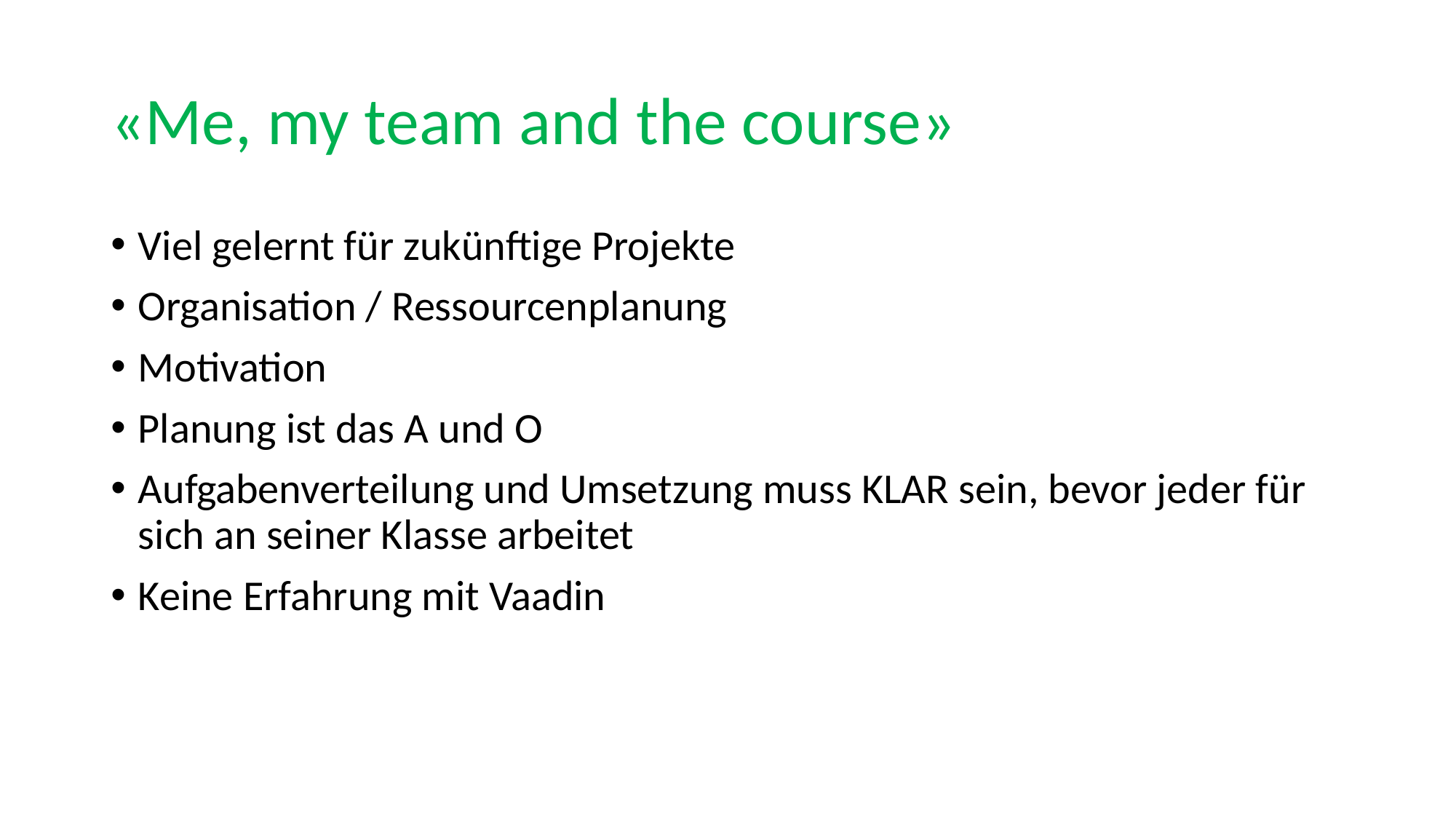

# «Me, my team and the course»
Viel gelernt für zukünftige Projekte
Organisation / Ressourcenplanung
Motivation
Planung ist das A und O
Aufgabenverteilung und Umsetzung muss KLAR sein, bevor jeder für sich an seiner Klasse arbeitet
Keine Erfahrung mit Vaadin